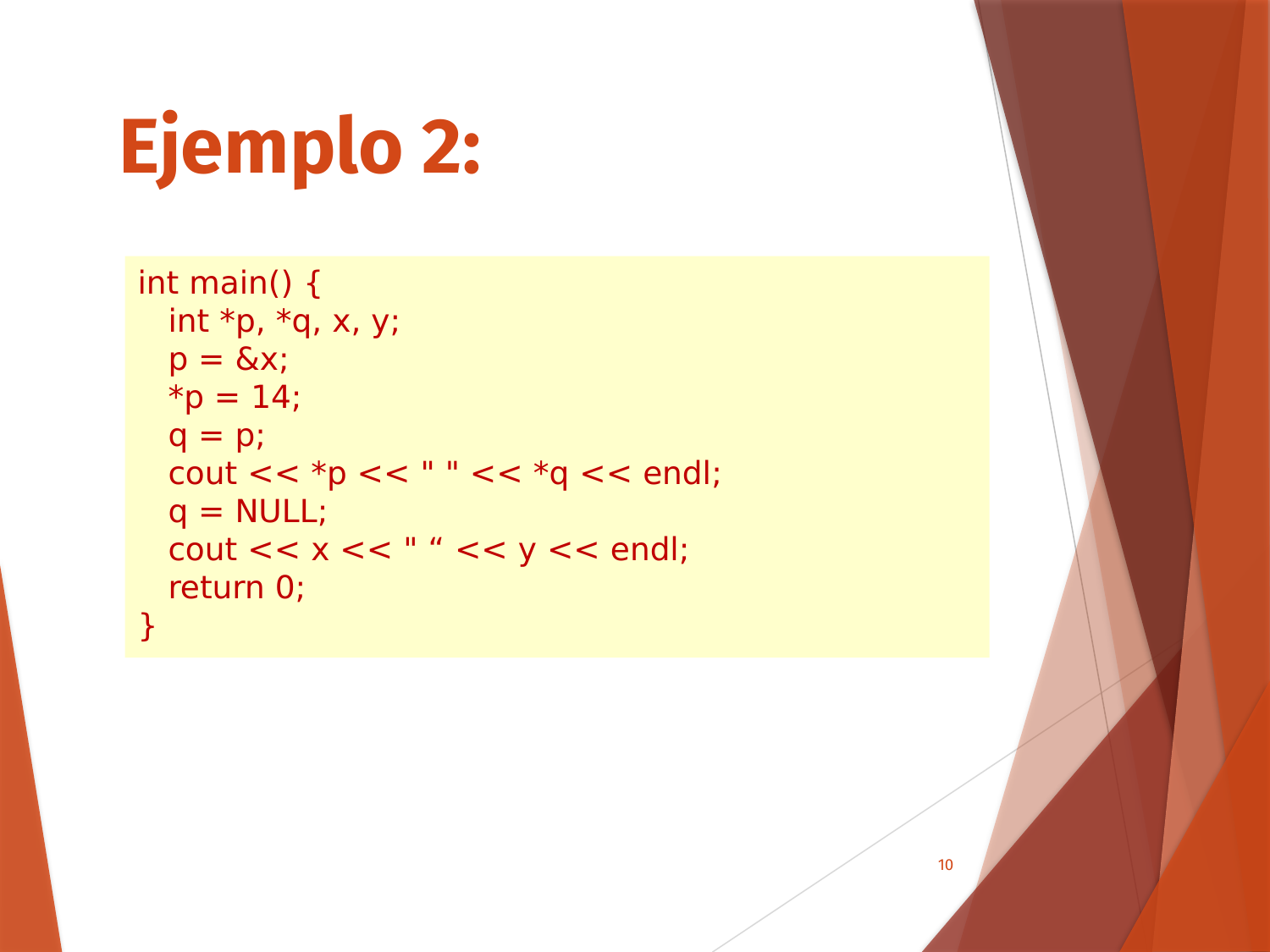

# Ejemplo 2:
int main() {
   int *p, *q, x, y;
   p = &x;
   *p = 14;
   q = p;
   cout << *p << " " << *q << endl;
   q = NULL;
   cout << x << " “ << y << endl;
   return 0;
}

10